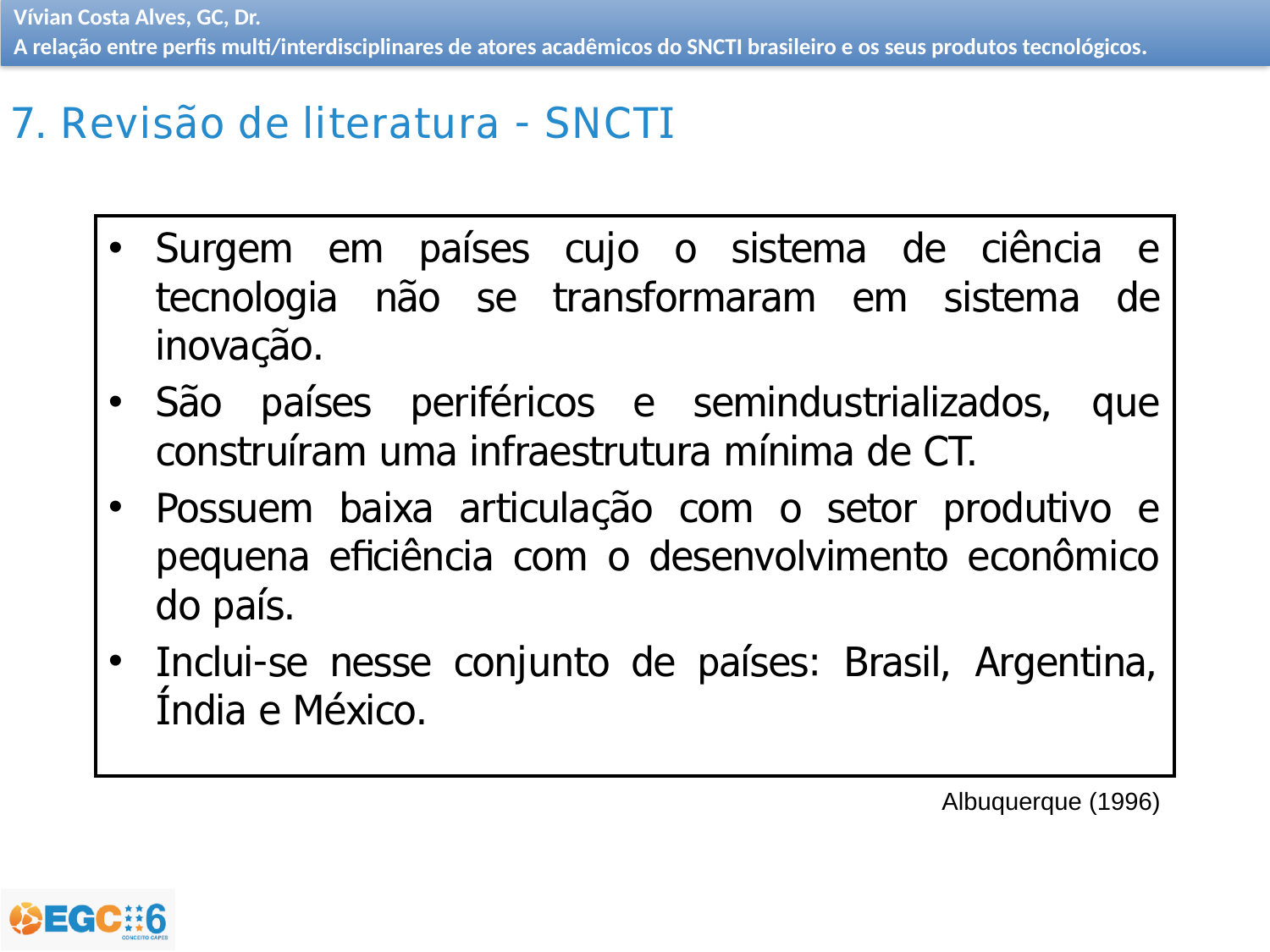

# 7. Revisão de literatura - SNCTI
Surgem em países cujo o sistema de ciência e tecnologia não se transformaram em sistema de inovação.
São países periféricos e semindustrializados, que construíram uma infraestrutura mínima de CT.
Possuem baixa articulação com o setor produtivo e pequena eficiência com o desenvolvimento econômico do país.
Inclui-se nesse conjunto de países: Brasil, Argentina, Índia e México.
Albuquerque (1996)